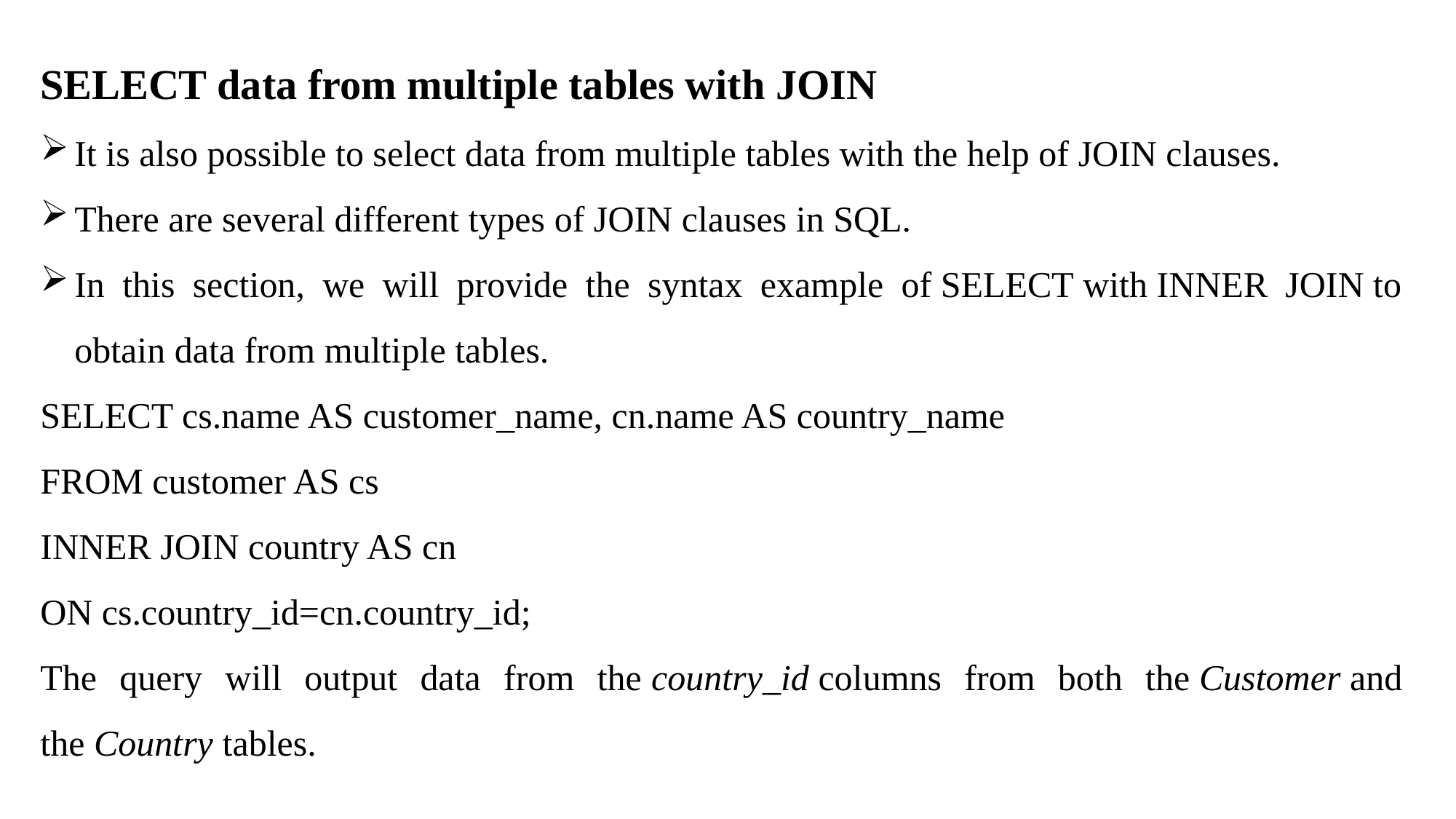

SELECT data from multiple tables with JOIN
It is also possible to select data from multiple tables with the help of JOIN clauses.
There are several different types of JOIN clauses in SQL.
In this section, we will provide the syntax example of SELECT with INNER JOIN to obtain data from multiple tables.
SELECT cs.name AS customer_name, cn.name AS country_name
FROM customer AS cs
INNER JOIN country AS cn
ON cs.country_id=cn.country_id;
The query will output data from the country_id columns from both the Customer and the Country tables.